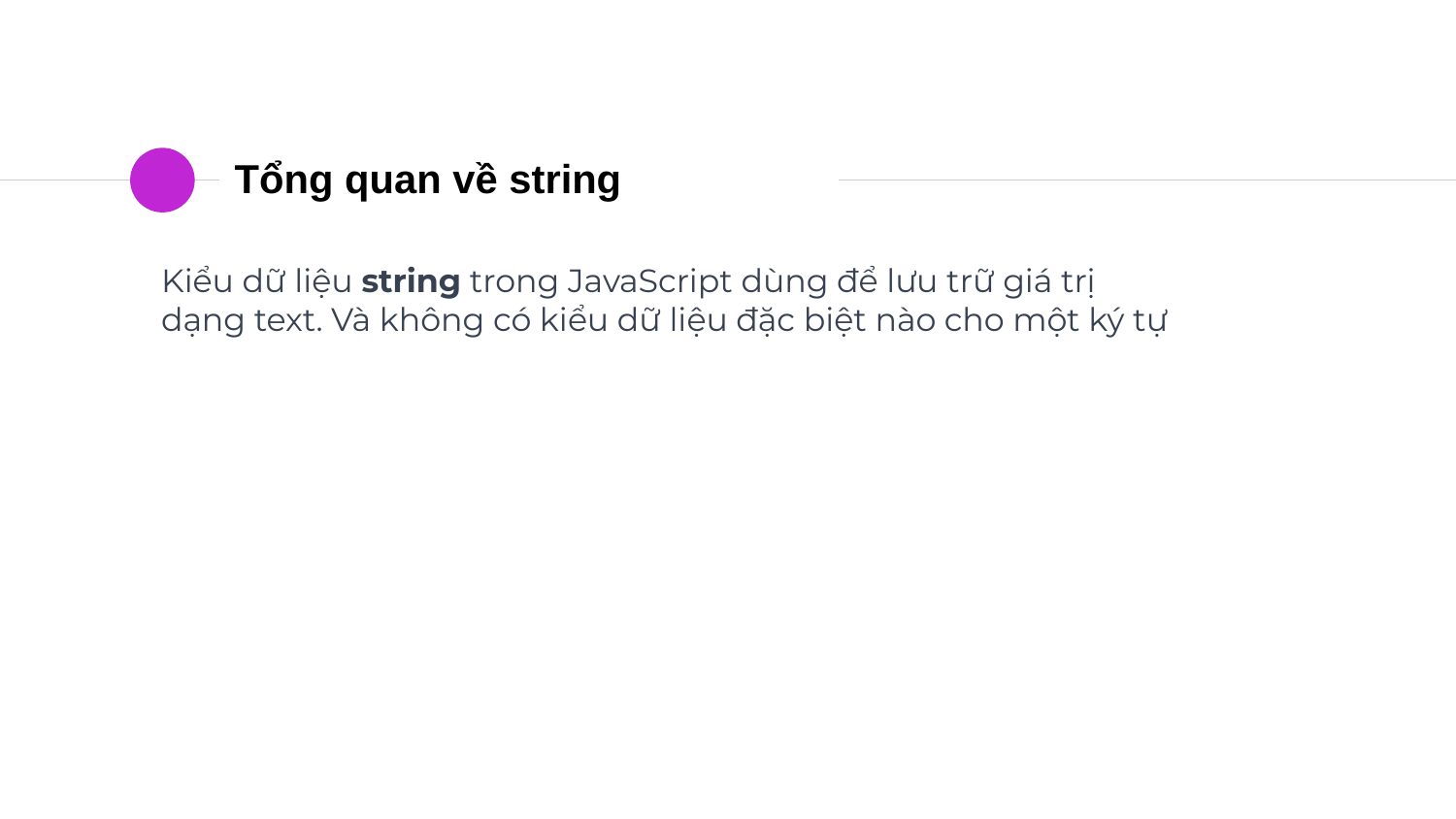

# Tổng quan về string
Kiểu dữ liệu string trong JavaScript dùng để lưu trữ giá trị dạng text. Và không có kiểu dữ liệu đặc biệt nào cho một ký tự